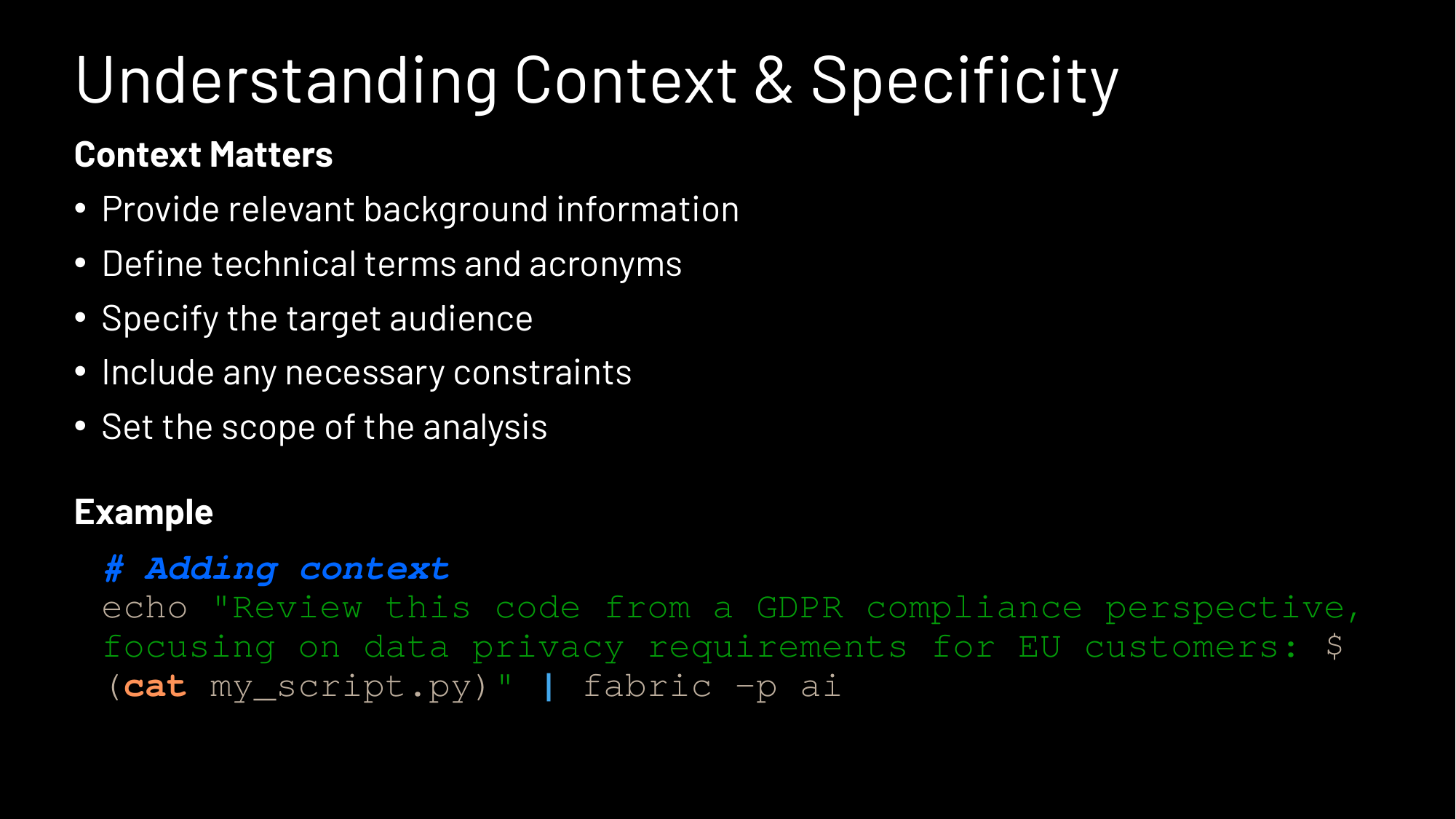

# Understanding Context & Specificity
Context Matters
Provide relevant background information
Define technical terms and acronyms
Specify the target audience
Include any necessary constraints
Set the scope of the analysis
Example
# Adding context echo "Review this code from a GDPR compliance perspective, focusing on data privacy requirements for EU customers: $(cat my_script.py)" | fabric -p ai